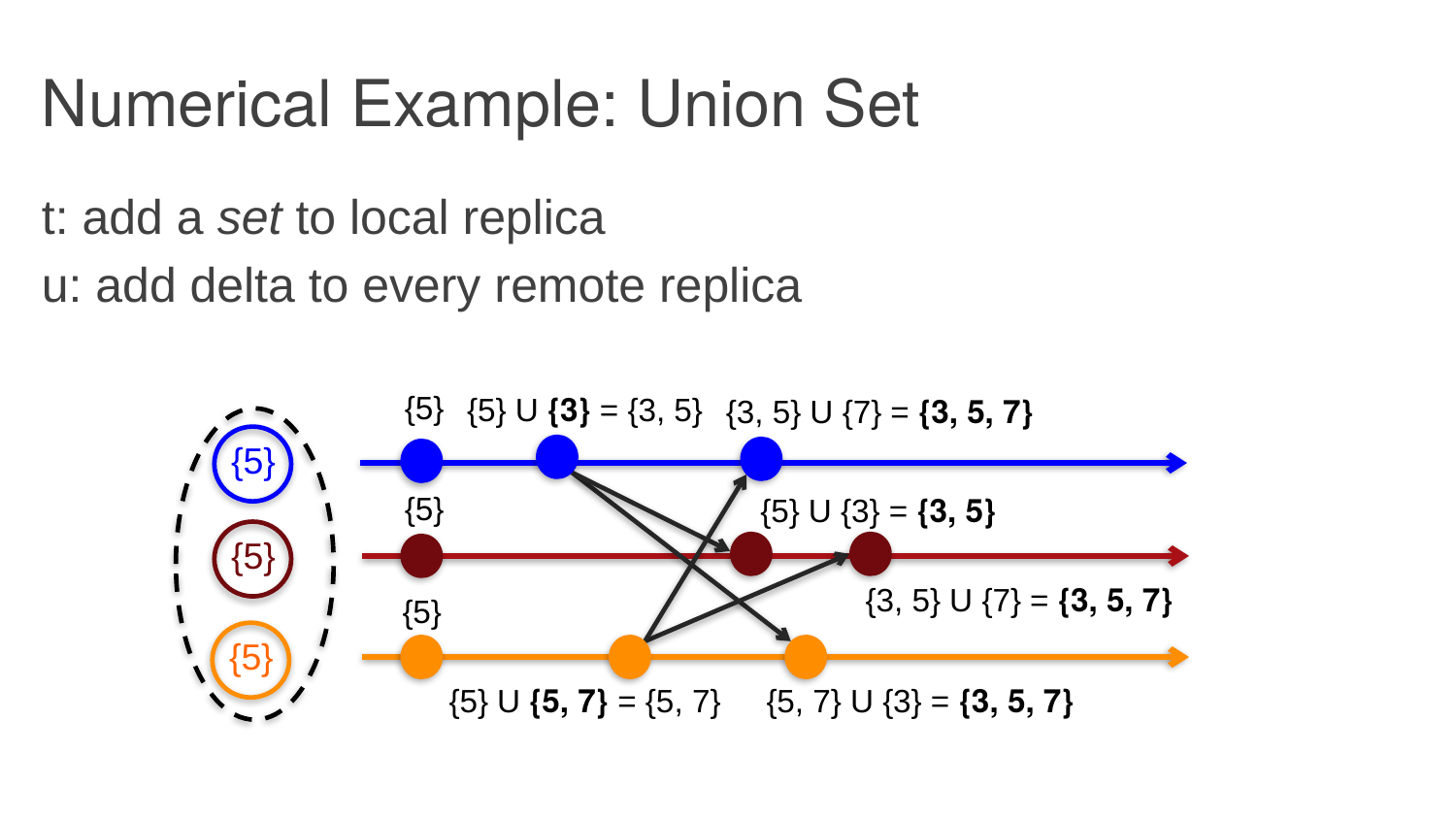

# Numerical Example: Union Set
t: add a set to local replica
u: add delta to every remote replica
{5}
{5} U {3} = {3, 5}

{3, 5} U {7} = {3, 5, 7}

{5}

{5}
{5} U {3} = {3, 5}

{5}

{3, 5} U {7} = {3, 5, 7}

{5}

{5}

{5} U {5, 7} = {5, 7}

{5, 7} U {3} = {3, 5, 7}